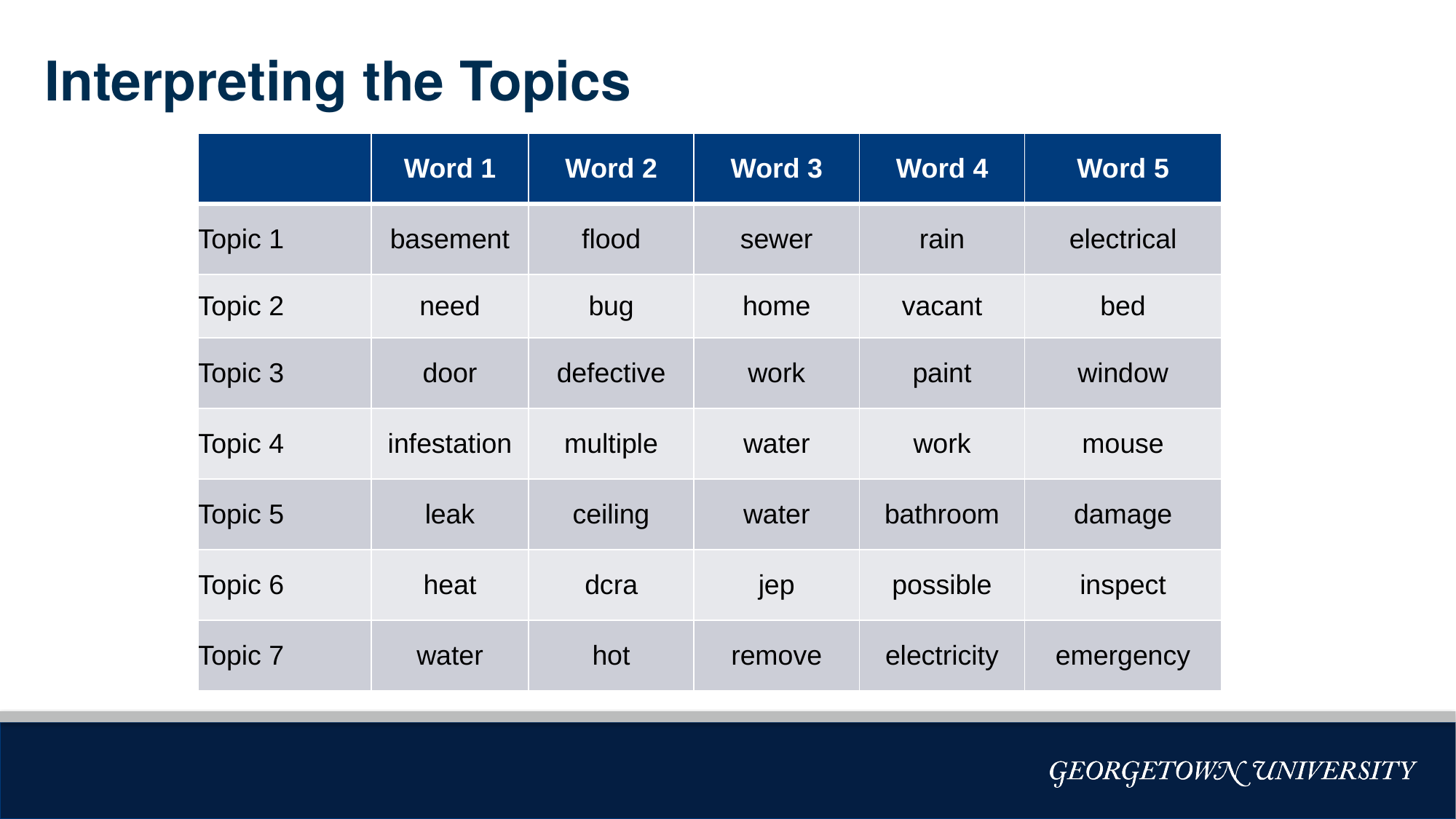

# Interpreting the Topics
|  | Word 1 | Word 2 | Word 3 | Word 4 | Word 5 |
| --- | --- | --- | --- | --- | --- |
| Topic 1 | basement | flood | sewer | rain | electrical |
| Topic 2 | need | bug | home | vacant | bed |
| Topic 3 | door | defective | work | paint | window |
| Topic 4 | infestation | multiple | water | work | mouse |
| Topic 5 | leak | ceiling | water | bathroom | damage |
| Topic 6 | heat | dcra | jep | possible | inspect |
| Topic 7 | water | hot | remove | electricity | emergency |

Bulleted Text Style Title—
Helvetica Neue 20pt Bold